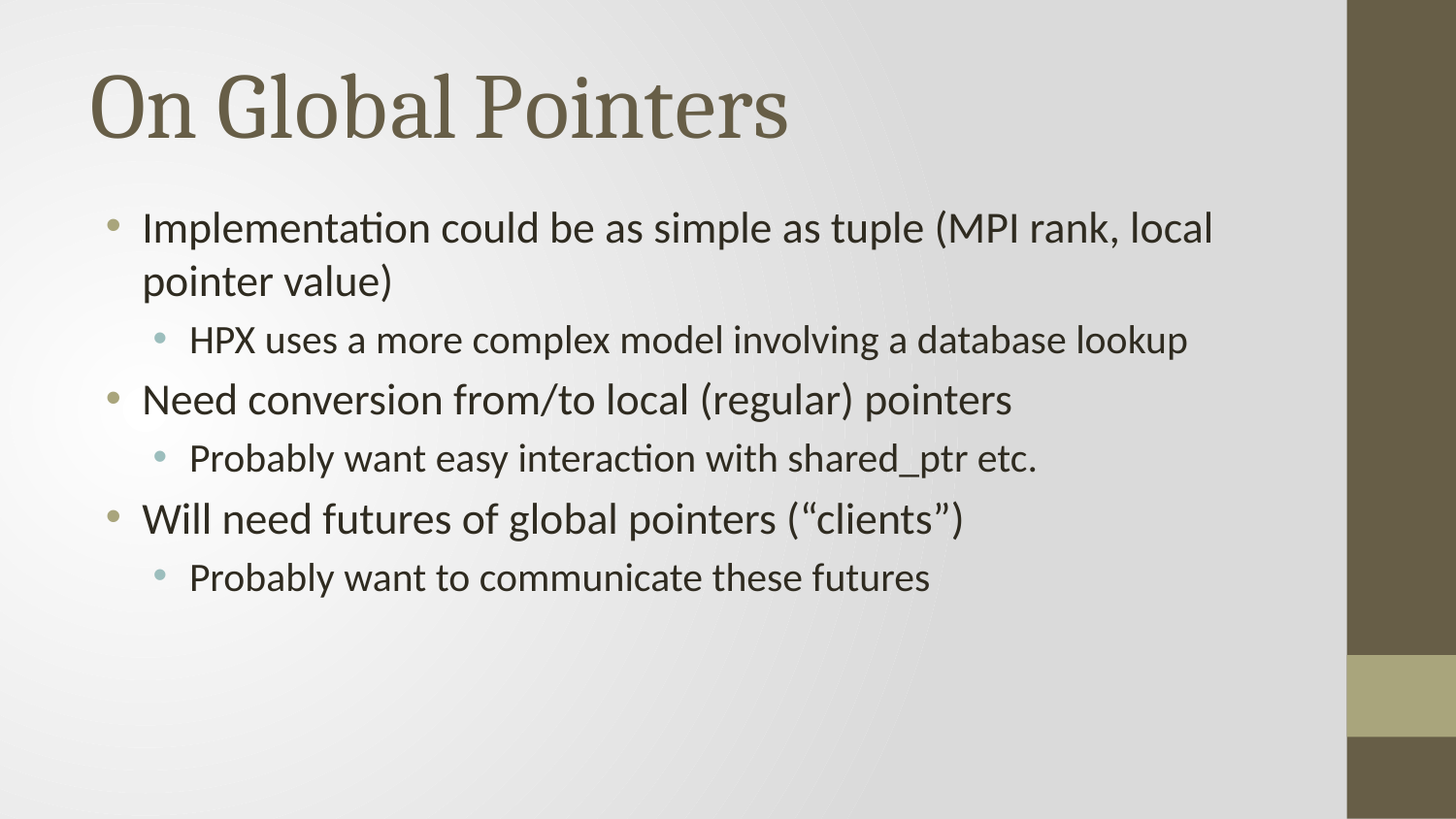

# On Global Pointers
Implementation could be as simple as tuple (MPI rank, local pointer value)
HPX uses a more complex model involving a database lookup
Need conversion from/to local (regular) pointers
Probably want easy interaction with shared_ptr etc.
Will need futures of global pointers (“clients”)
Probably want to communicate these futures